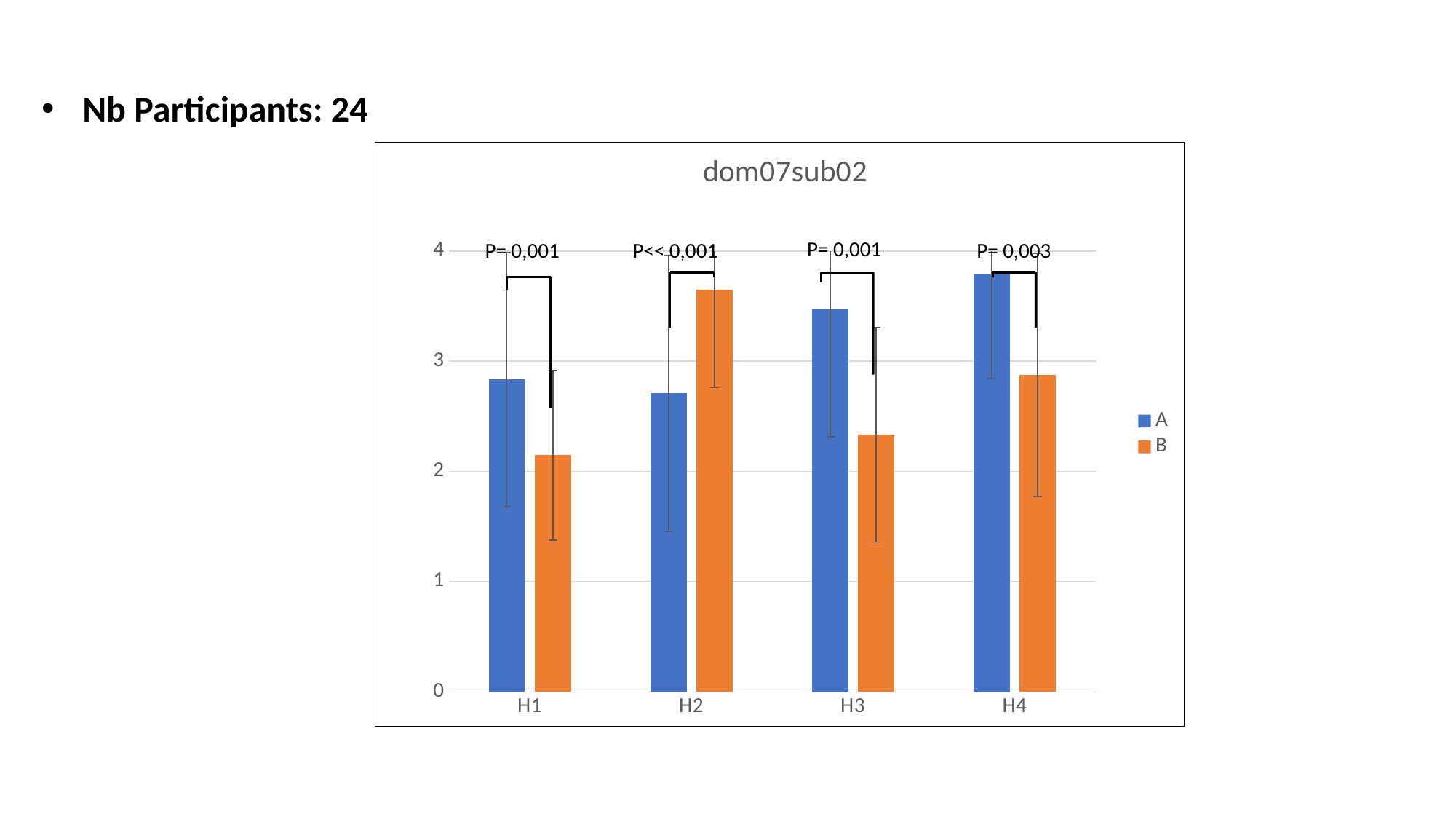

Nb Participants: 24

### Chart: dom07sub02

| Category |  |  |
|---|---|---|
| H1 | 2.833333 | 2.145833 |
| H2 | 2.708333 | 3.645833 |
| H3 | 3.479167 | 2.333333 |
| H4 | 3.791667 | 2.875 |
P= 0,001
P= 0,003
P<< 0,001
P= 0,001